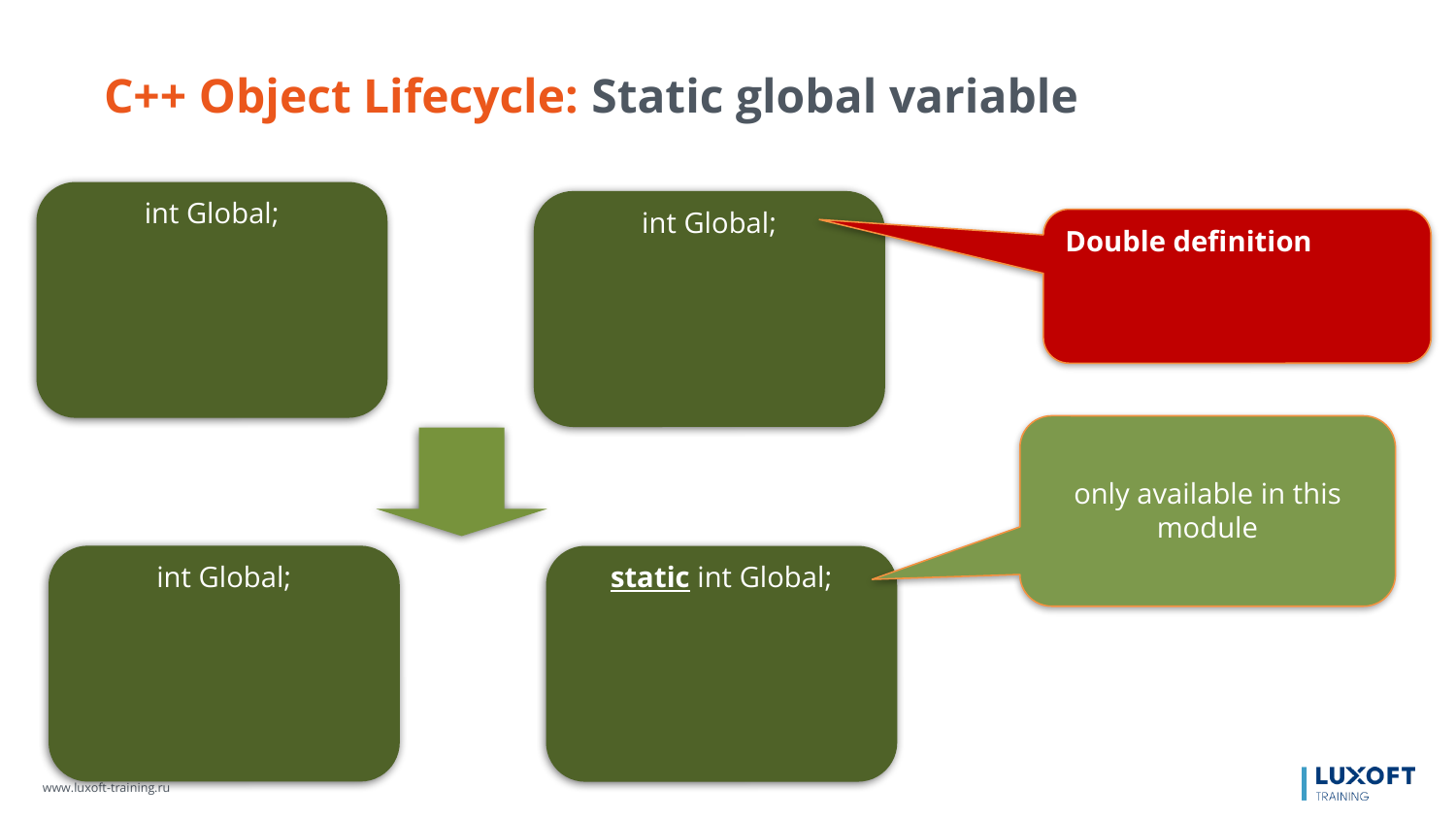

C++ Object Lifecycle: Static global variable
int Global;

int Global;

Double definition

only available in this module

Решение проблемы
int Global;

static int Global;